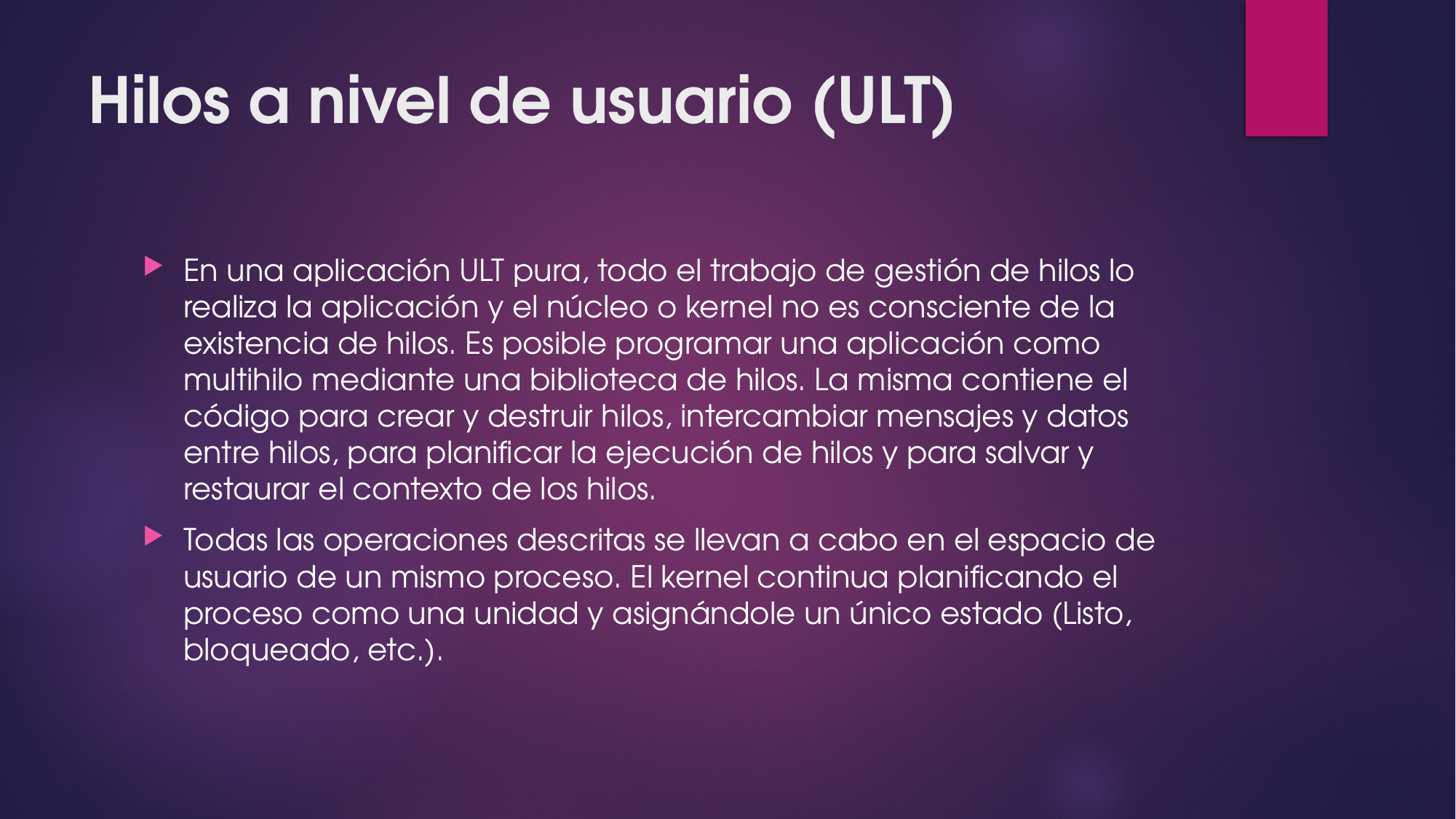

# Hilos a nivel de usuario (ULT)
En una aplicación ULT pura, todo el trabajo de gestión de hilos lo realiza la aplicación y el núcleo o kernel no es consciente de la existencia de hilos. Es posible programar una aplicación como multihilo mediante una biblioteca de hilos. La misma contiene el código para crear y destruir hilos, intercambiar mensajes y datos entre hilos, para planificar la ejecución de hilos y para salvar y restaurar el contexto de los hilos.
Todas las operaciones descritas se llevan a cabo en el espacio de usuario de un mismo proceso. El kernel continua planificando el proceso como una unidad y asignándole un único estado (Listo, bloqueado, etc.).